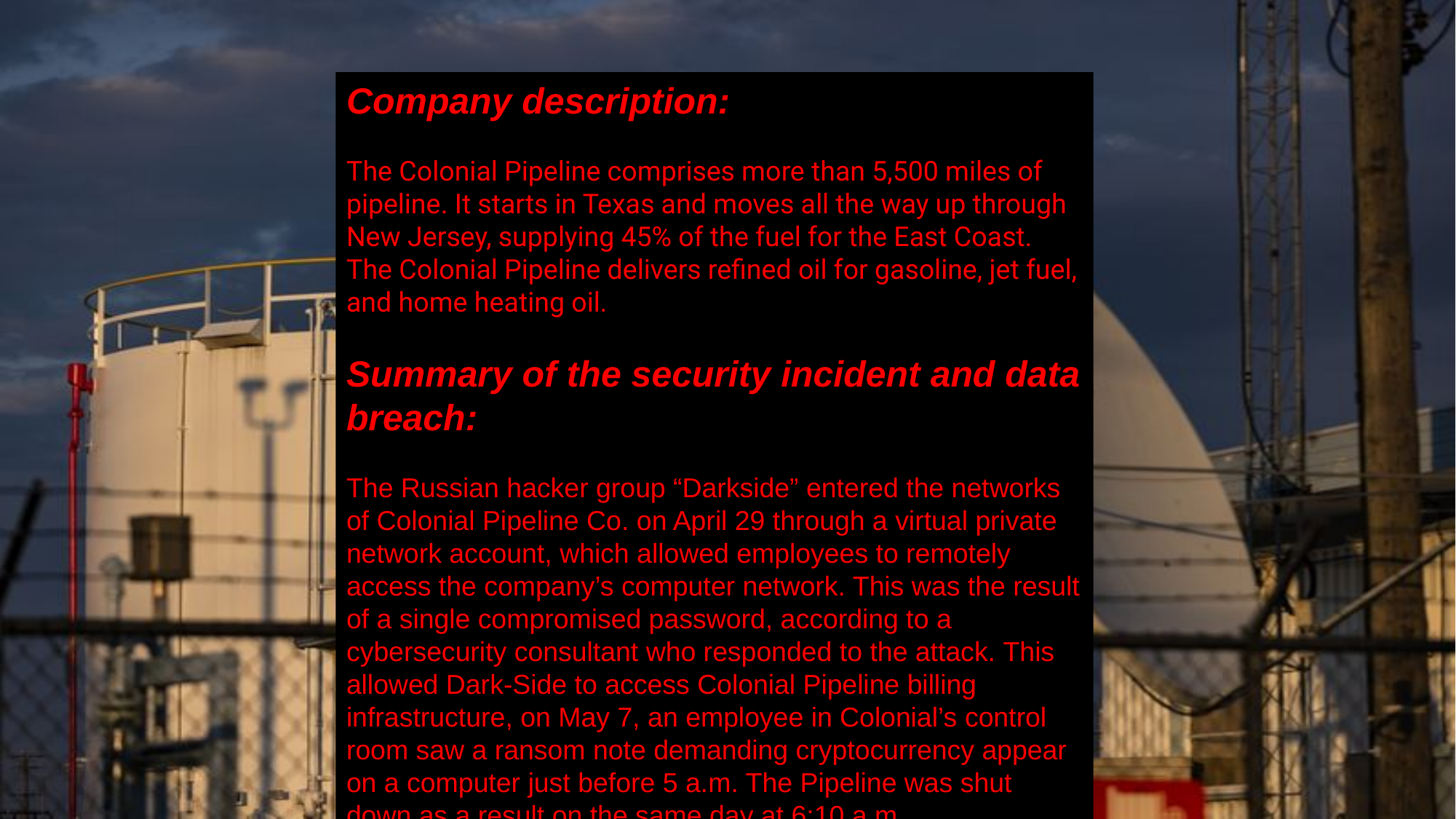

Company description:

The Colonial Pipeline comprises more than 5,500 miles of pipeline. It starts in Texas and moves all the way up through New Jersey, supplying 45% of the fuel for the East Coast. The Colonial Pipeline delivers refined oil for gasoline, jet fuel, and home heating oil.

Summary of the security incident and data breach:

The Russian hacker group “Darkside” entered the networks of Colonial Pipeline Co. on April 29 through a virtual private network account, which allowed employees to remotely access the company’s computer network. This was the result of a single compromised password, according to a cybersecurity consultant who responded to the attack. This allowed Dark-Side to access Colonial Pipeline billing infrastructure, on May 7, an employee in Colonial’s control room saw a ransom note demanding cryptocurrency appear on a computer just before 5 a.m. The Pipeline was shut down as a result on the same day at 6:10 a.m.